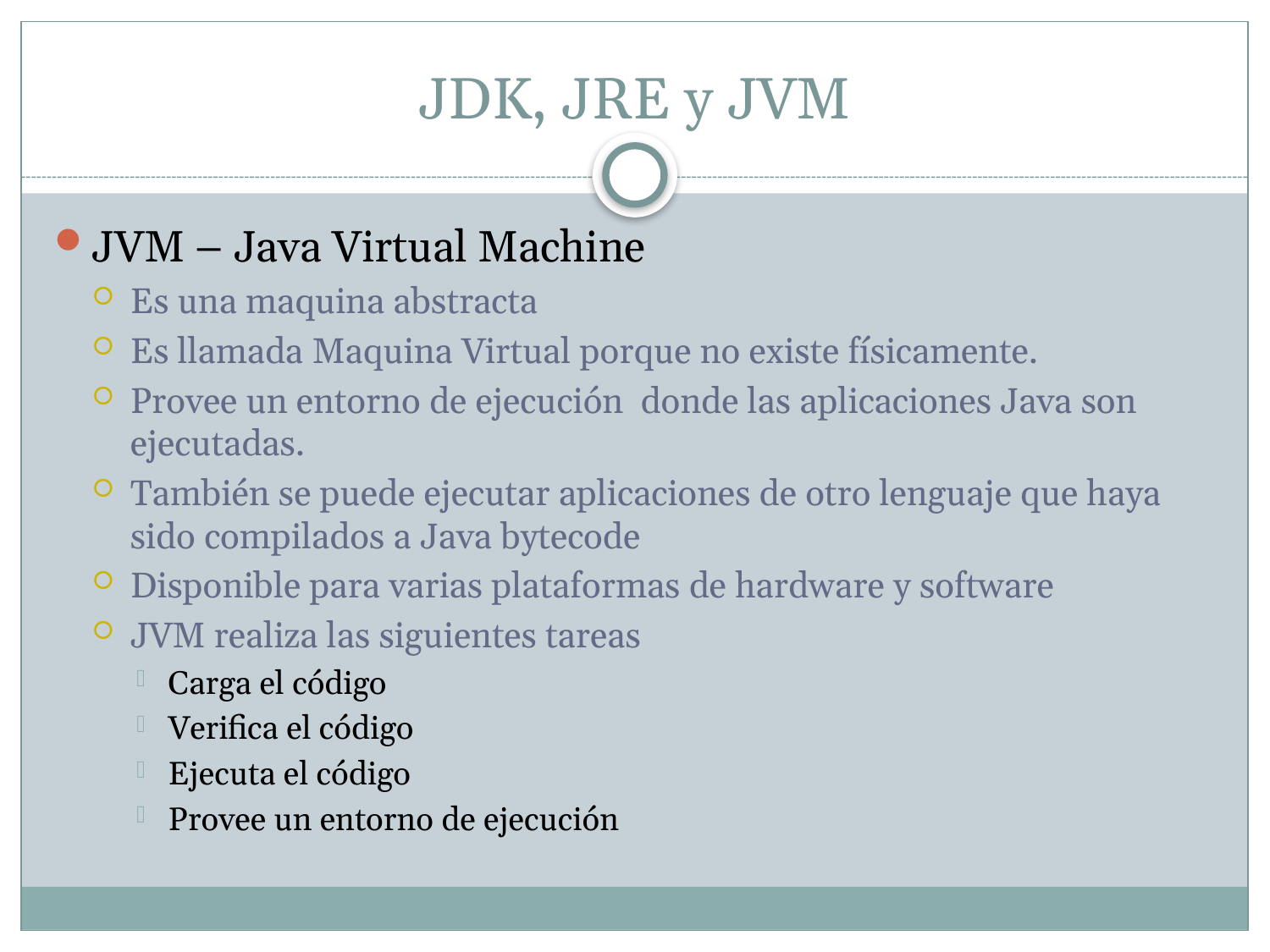

# JDK, JRE y JVM
JVM – Java Virtual Machine
Es una maquina abstracta
Es llamada Maquina Virtual porque no existe físicamente.
Provee un entorno de ejecución  donde las aplicaciones Java son ejecutadas.
También se puede ejecutar aplicaciones de otro lenguaje que haya sido compilados a Java bytecode
Disponible para varias plataformas de hardware y software
JVM realiza las siguientes tareas
Carga el código
Verifica el código
Ejecuta el código
Provee un entorno de ejecución